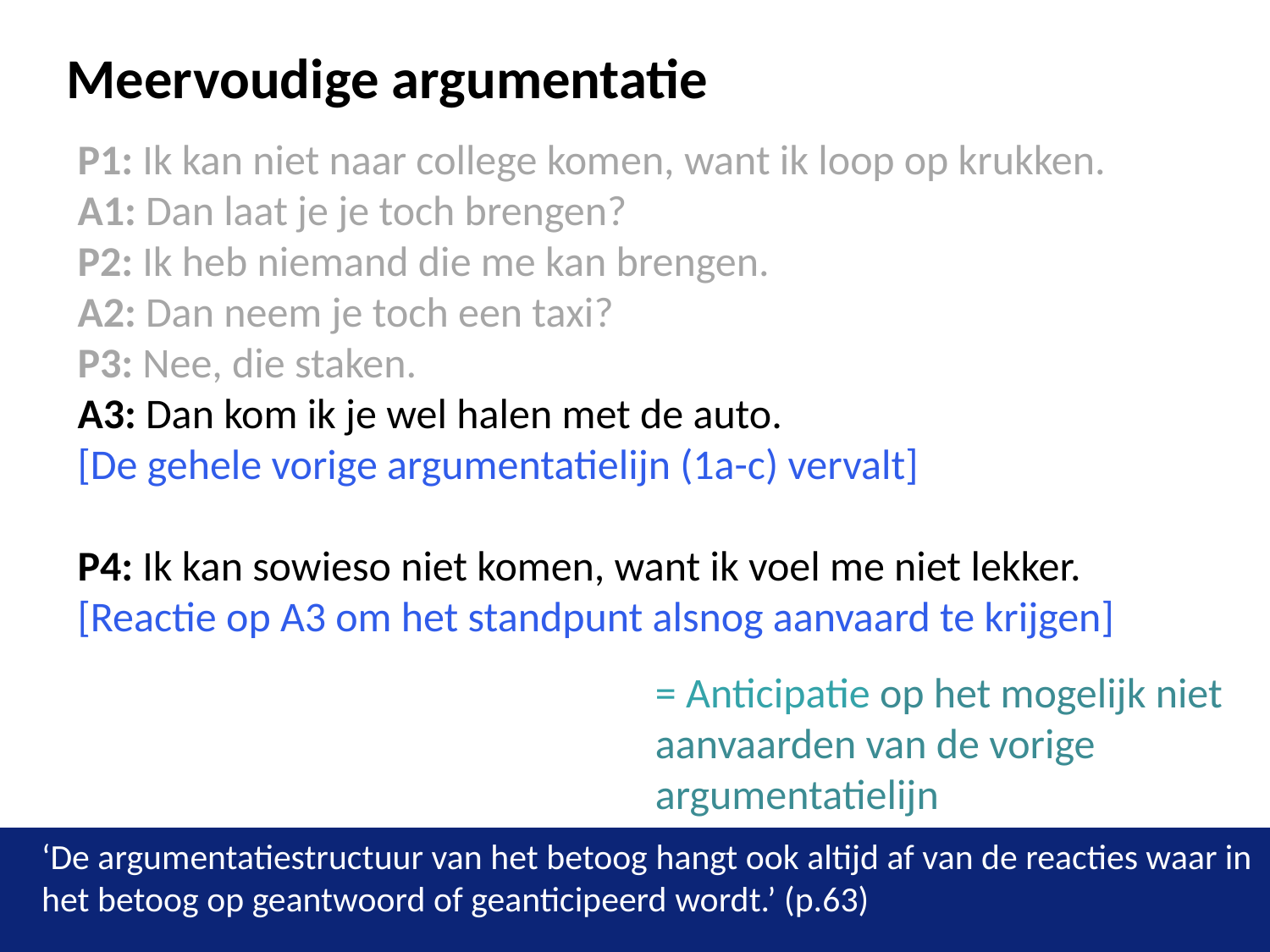

Meervoudige argumentatie
P1: Ik kan niet naar college komen, want ik loop op krukken.
A1: Dan laat je je toch brengen?
P2: Ik heb niemand die me kan brengen.
A2: Dan neem je toch een taxi?
P3: Nee, die staken.
A3: Dan kom ik je wel halen met de auto.
[De gehele vorige argumentatielijn (1a-c) vervalt]

P4: Ik kan sowieso niet komen, want ik voel me niet lekker.
[Reactie op A3 om het standpunt alsnog aanvaard te krijgen]

= Anticipatie op het mogelijk niet aanvaarden van de vorige argumentatielijn
‘De argumentatiestructuur van het betoog hangt ook altijd af van de reacties waar in het betoog op geantwoord of geanticipeerd wordt.’ (p.63)